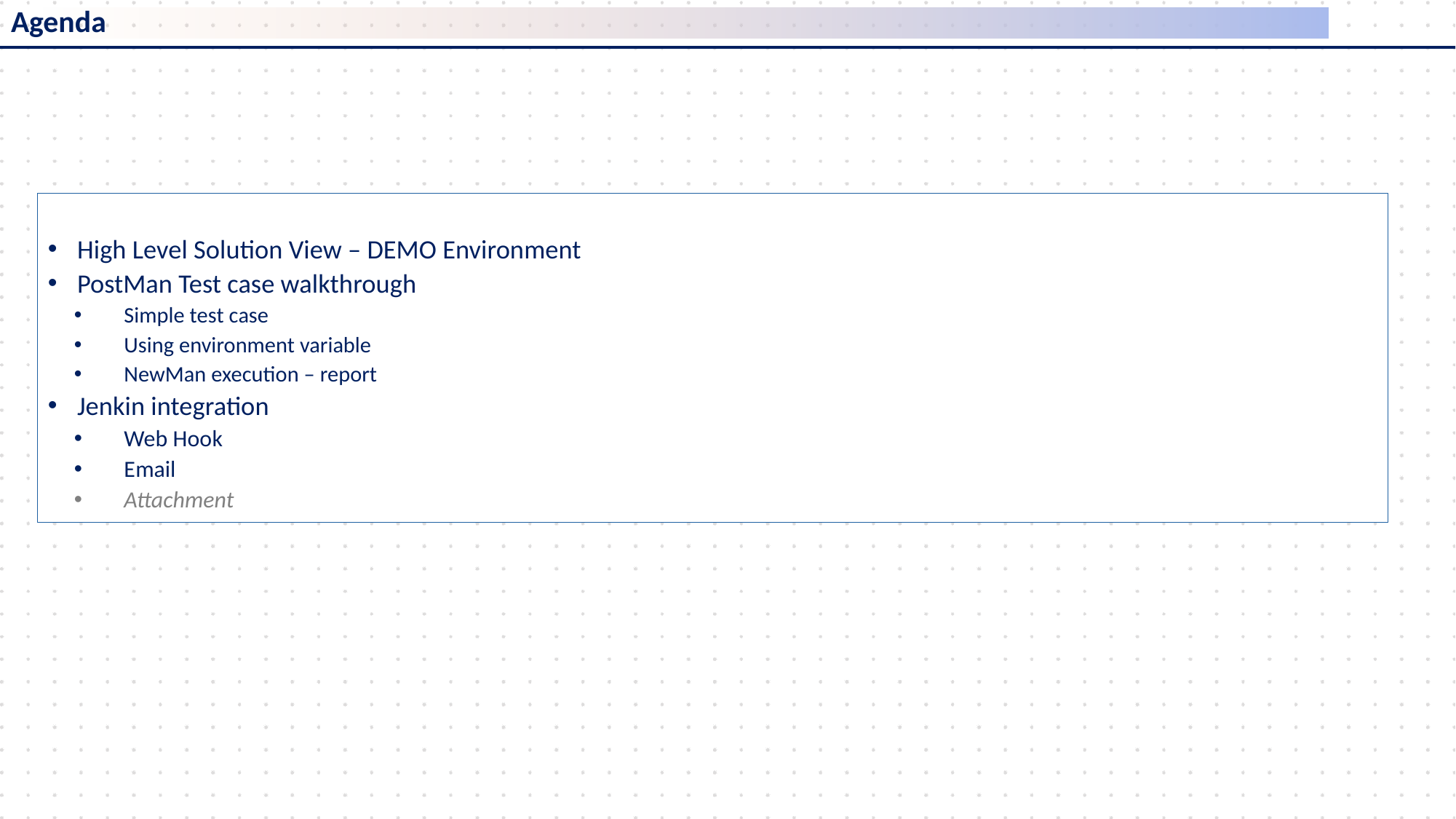

# Agenda

High Level Solution View – DEMO Environment
PostMan Test case walkthrough
Simple test case
Using environment variable
NewMan execution – report
Jenkin integration
Web Hook
Email
Attachment